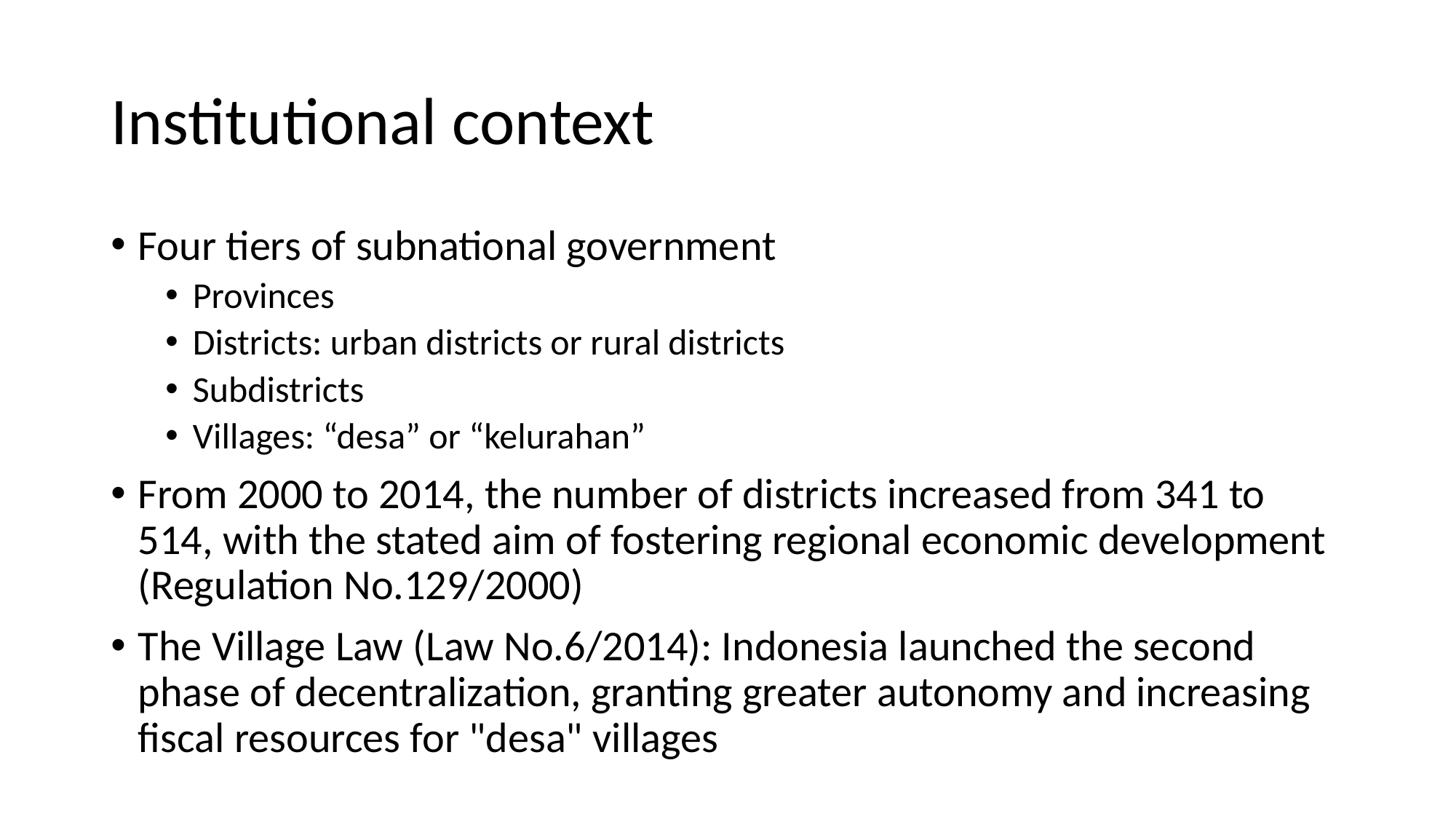

# Institutional context
Four tiers of subnational government
Provinces
Districts: urban districts or rural districts
Subdistricts
Villages: “desa” or “kelurahan”
From 2000 to 2014, the number of districts increased from 341 to 514, with the stated aim of fostering regional economic development (Regulation No.129/2000)
The Village Law (Law No.6/2014): Indonesia launched the second phase of decentralization, granting greater autonomy and increasing fiscal resources for "desa" villages